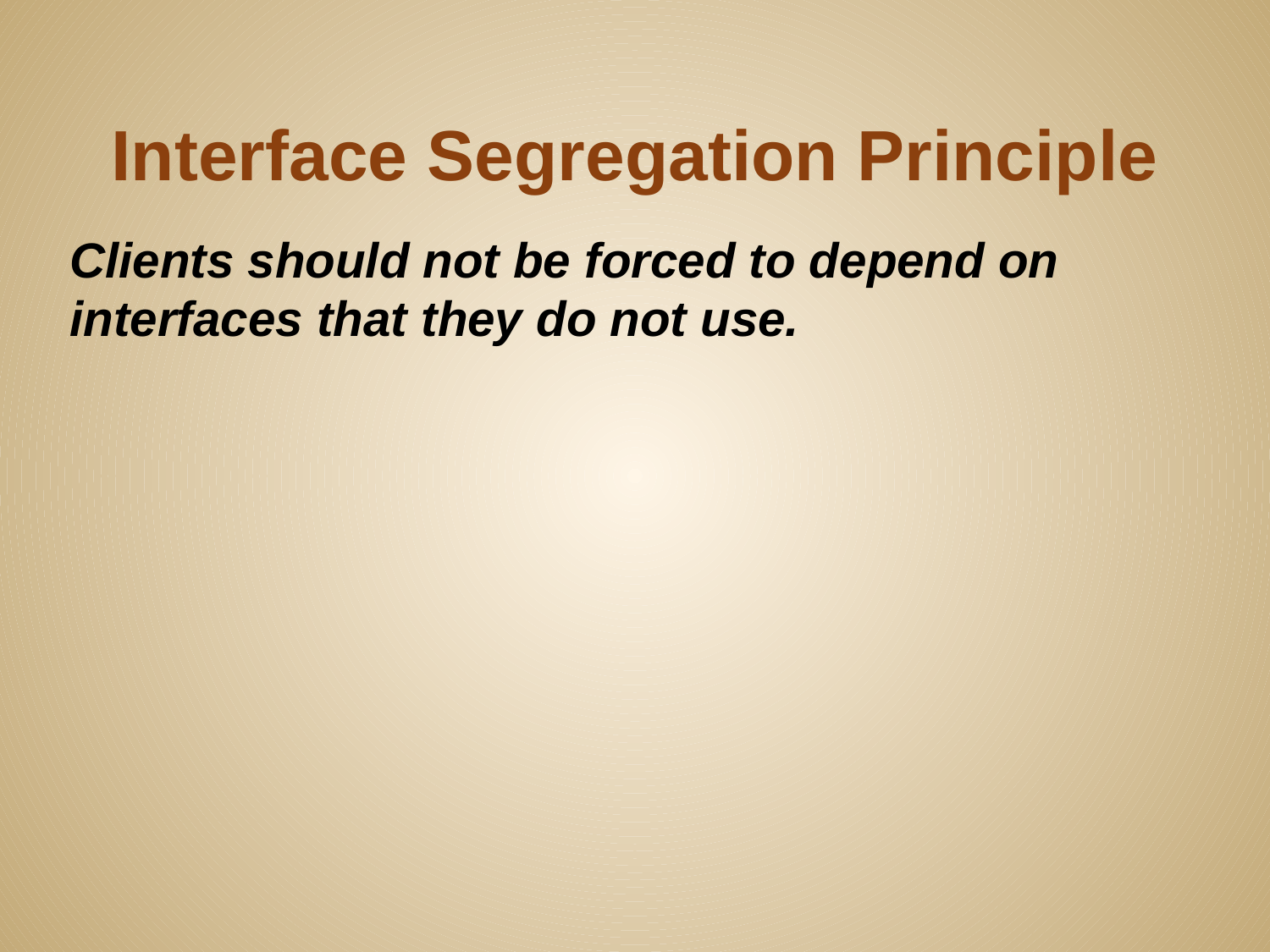

# Interface Segregation Principle
Clients should not be forced to depend on interfaces that they do not use.